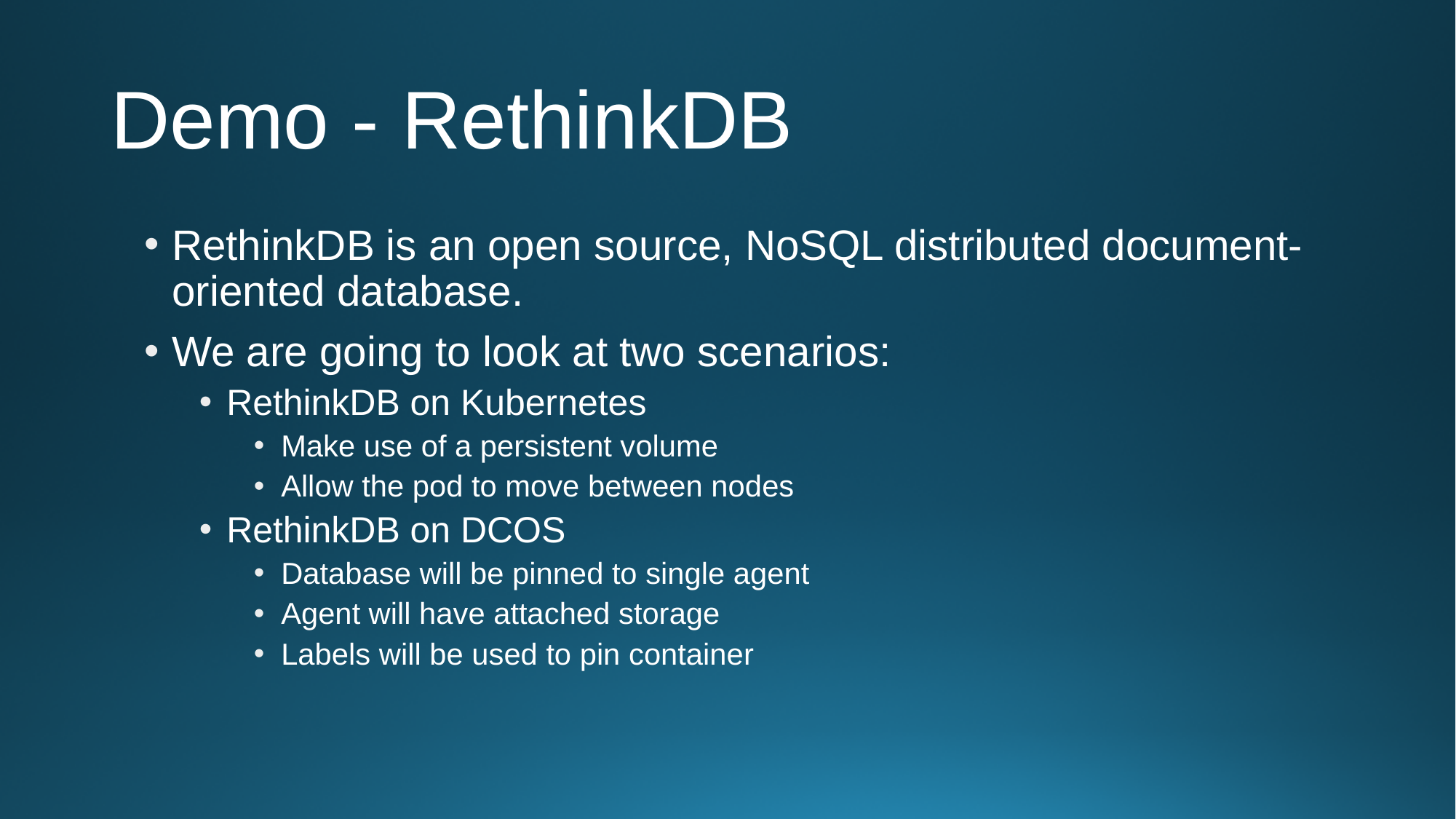

# Demo - RethinkDB
RethinkDB is an open source, NoSQL distributed document-oriented database.
We are going to look at two scenarios:
RethinkDB on Kubernetes
Make use of a persistent volume
Allow the pod to move between nodes
RethinkDB on DCOS
Database will be pinned to single agent
Agent will have attached storage
Labels will be used to pin container